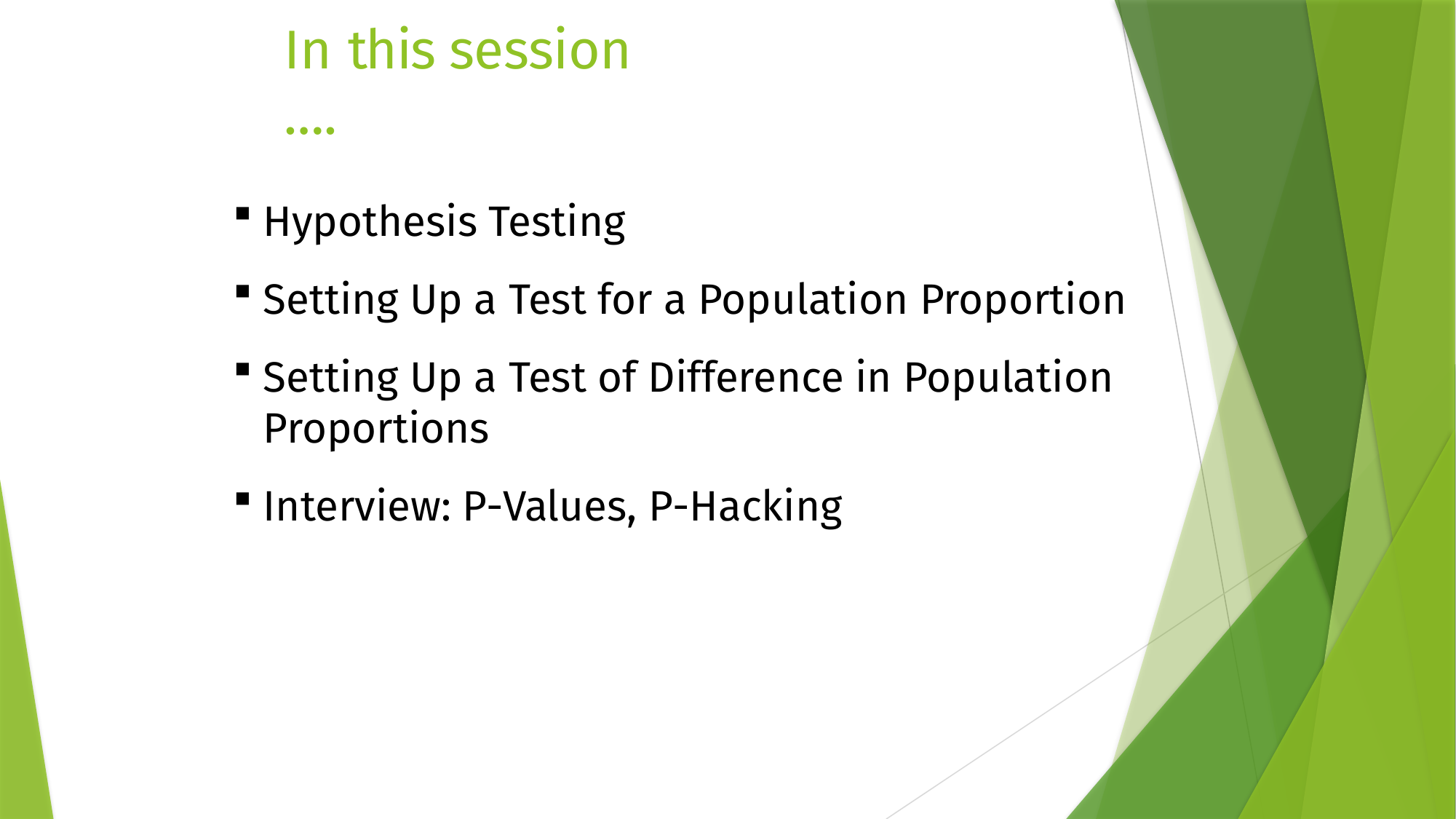

# In this session ….
Hypothesis Testing
Setting Up a Test for a Population Proportion
Setting Up a Test of Difference in Population Proportions
Interview: P-Values, P-Hacking